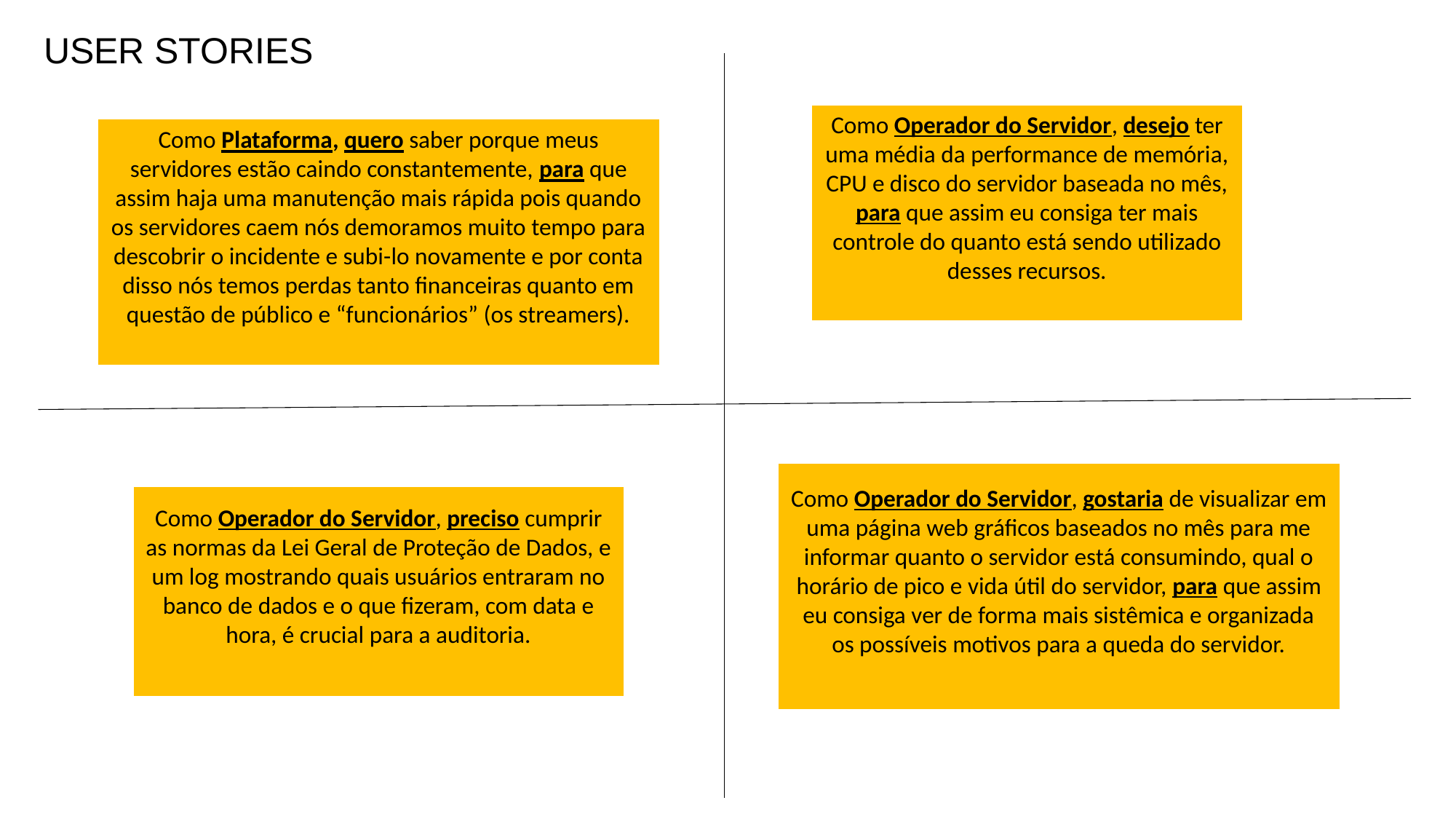

USER STORIES
Como Operador do Servidor, desejo ter uma média da performance de memória, CPU e disco do servidor baseada no mês, para que assim eu consiga ter mais controle do quanto está sendo utilizado desses recursos.

Como Plataforma, quero saber porque meus servidores estão caindo constantemente, para que assim haja uma manutenção mais rápida pois quando os servidores caem nós demoramos muito tempo para descobrir o incidente e subi-lo novamente e por conta disso nós temos perdas tanto financeiras quanto em questão de público e “funcionários” (os streamers).

Como Operador do Servidor, gostaria de visualizar em uma página web gráficos baseados no mês para me informar quanto o servidor está consumindo, qual o horário de pico e vida útil do servidor, para que assim eu consiga ver de forma mais sistêmica e organizada os possíveis motivos para a queda do servidor.

Como Operador do Servidor, preciso cumprir as normas da Lei Geral de Proteção de Dados, e um log mostrando quais usuários entraram no banco de dados e o que fizeram, com data e hora, é crucial para a auditoria.